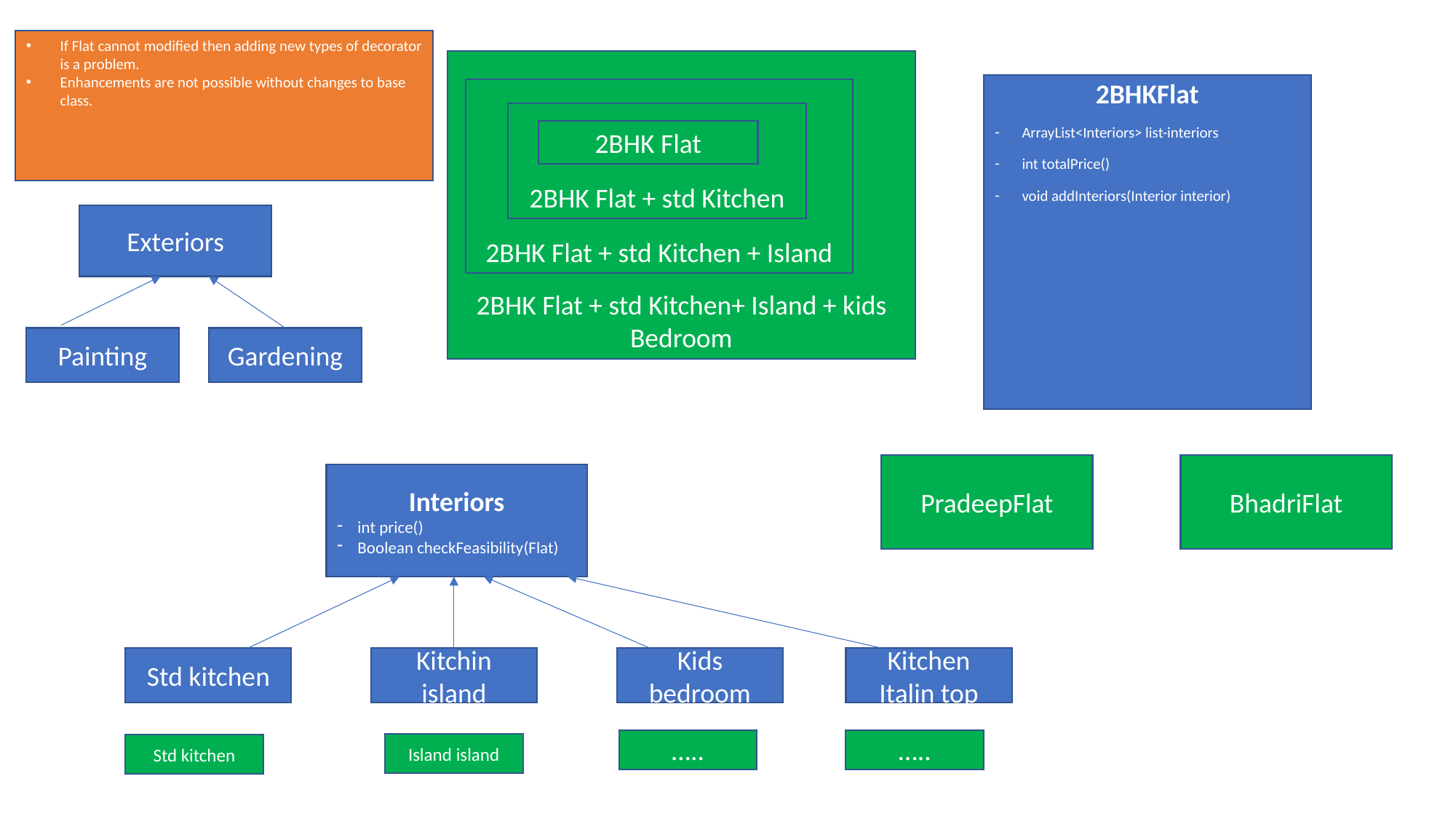

If Flat cannot modified then adding new types of decorator is a problem.
Enhancements are not possible without changes to base class.
2BHK Flat + std Kitchen+ Island + kids Bedroom
2BHKFlat
ArrayList<Interiors> list-interiors
int totalPrice()
void addInteriors(Interior interior)
2BHK Flat + std Kitchen + Island
2BHK Flat + std Kitchen
2BHK Flat
Exteriors
Painting
Gardening
BhadriFlat
PradeepFlat
Interiors
int price()
Boolean checkFeasibility(Flat)
Std kitchen
Kitchin island
Kids bedroom
Kitchen Italin top
…..
…..
Island island
Std kitchen